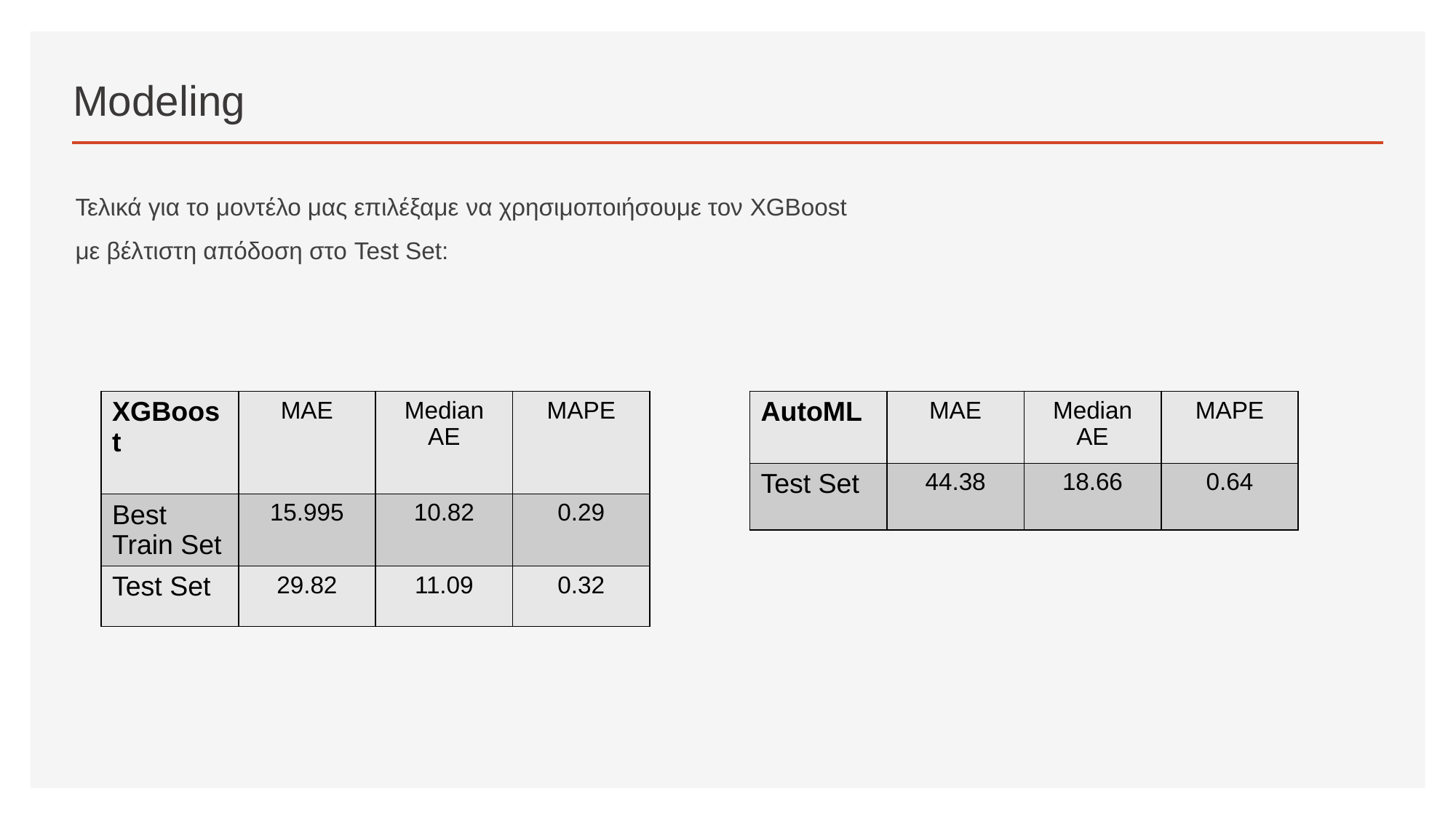

# Modeling
Τελικά για το μοντέλο μας επιλέξαμε να χρησιμοποιήσουμε τον XGBoost με βέλτιστη απόδοση στο Test Set:
| XGBoost | MAE | Median AE | MAPE |
| --- | --- | --- | --- |
| Best Train Set | 15.995 | 10.82 | 0.29 |
| Test Set | 29.82 | 11.09 | 0.32 |
| AutoML | MAE | Median AE | MAPE |
| --- | --- | --- | --- |
| Test Set | 44.38 | 18.66 | 0.64 |